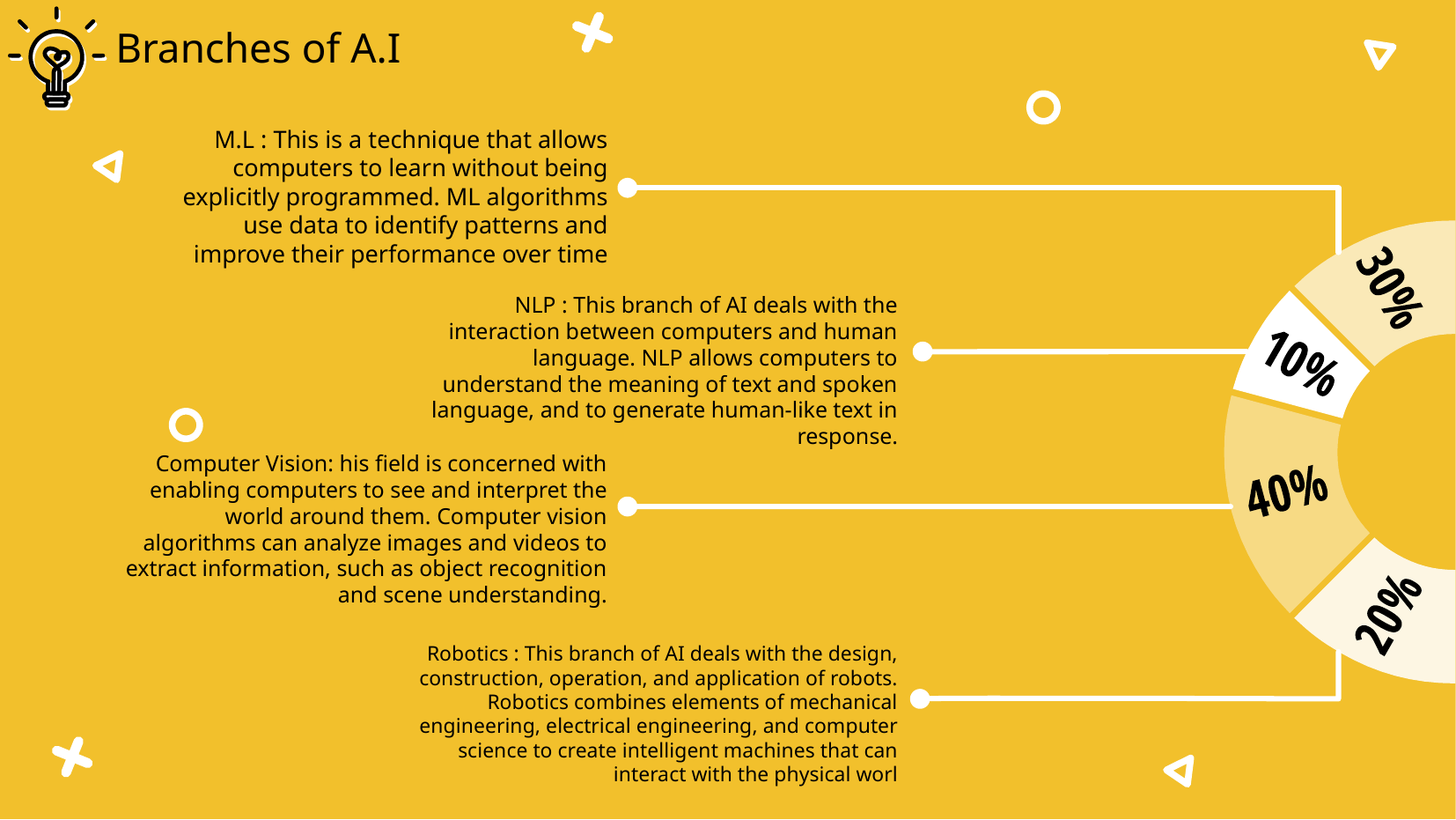

# Branches of A.I
M.L : This is a technique that allows computers to learn without being explicitly programmed. ML algorithms use data to identify patterns and improve their performance over time

NLP : This branch of AI deals with the interaction between computers and human language. NLP allows computers to understand the meaning of text and spoken language, and to generate human-like text in response.

Computer Vision: his field is concerned with enabling computers to see and interpret the world around them. Computer vision algorithms can analyze images and videos to extract information, such as object recognition and scene understanding.

Robotics : This branch of AI deals with the design, construction, operation, and application of robots. Robotics combines elements of mechanical engineering, electrical engineering, and computer science to create intelligent machines that can interact with the physical worl